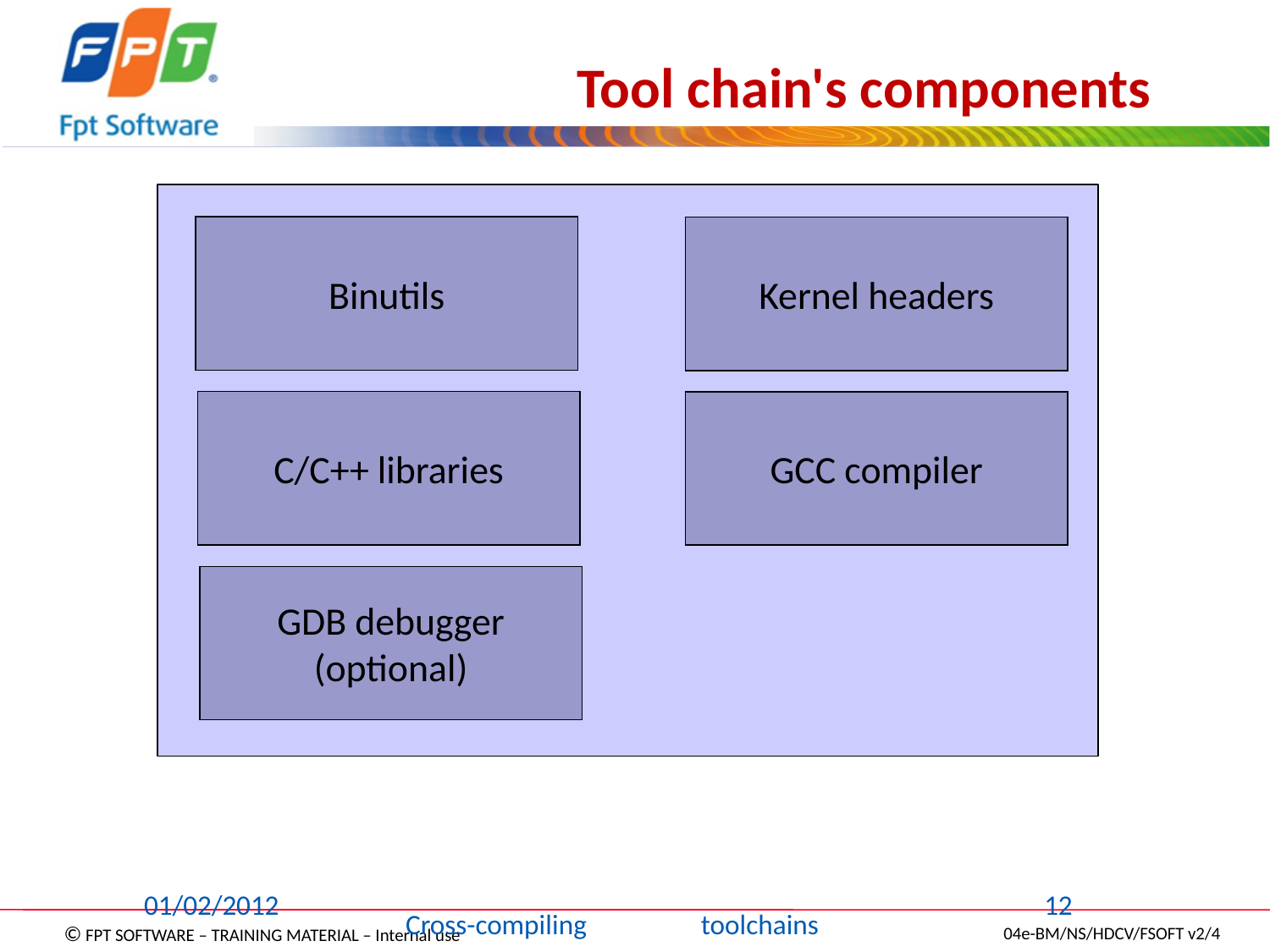

Tool chain's components

Binutils
Kernel headers
C/C++ libraries
GCC compiler
GDB debugger
(optional)
01/02/2012
12
Cross-compiling                  toolchains